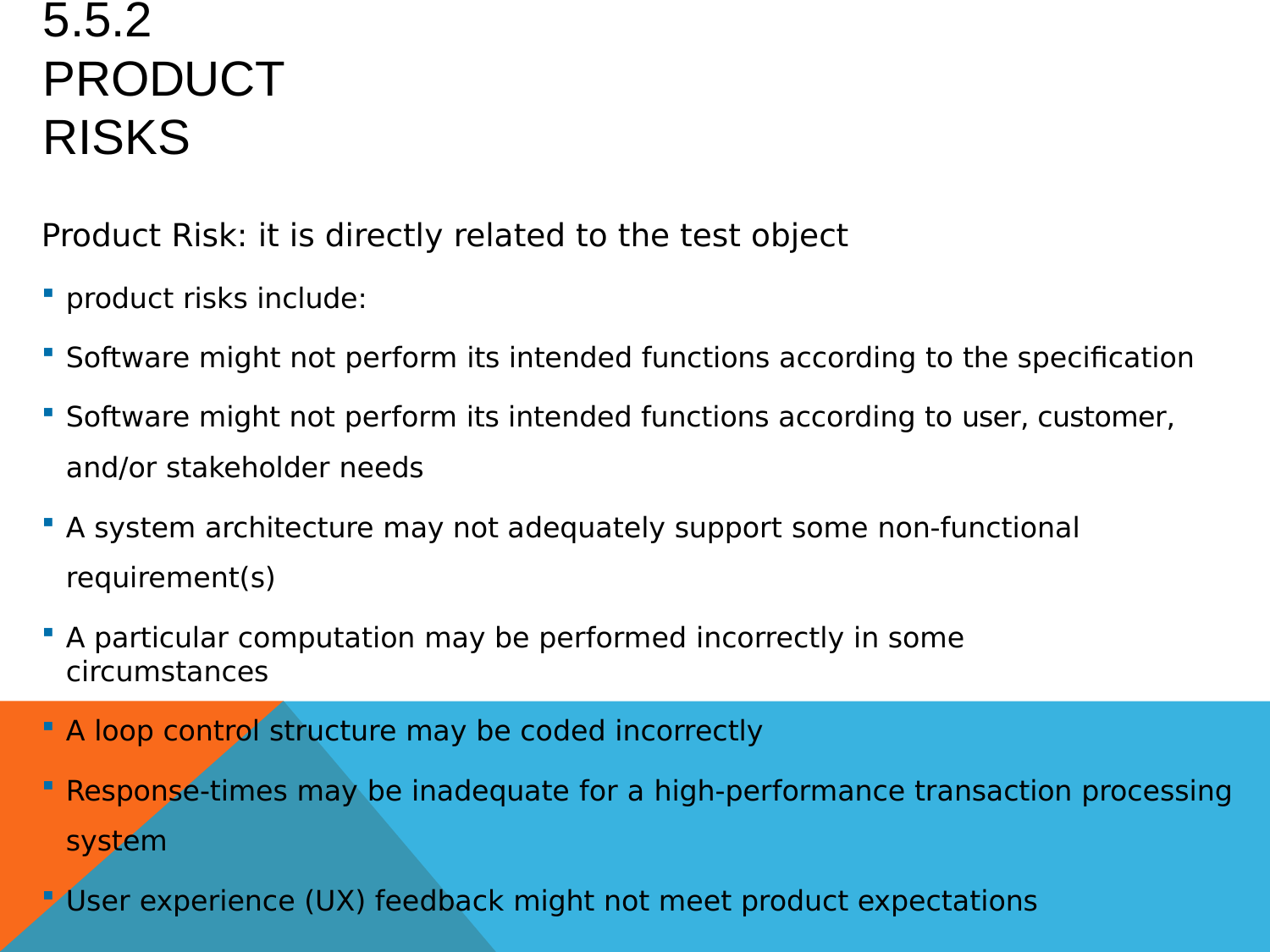

# 5.5.2	Product Risks
Product Risk: it is directly related to the test object
product risks include:
Software might not perform its intended functions according to the specification
Software might not perform its intended functions according to user, customer,
and/or stakeholder needs
A system architecture may not adequately support some non-functional  requirement(s)
A particular computation may be performed incorrectly in some circumstances
A loop control structure may be coded incorrectly
Response-times may be inadequate for a high-performance transaction processing  system
User experience (UX) feedback might not meet product expectations